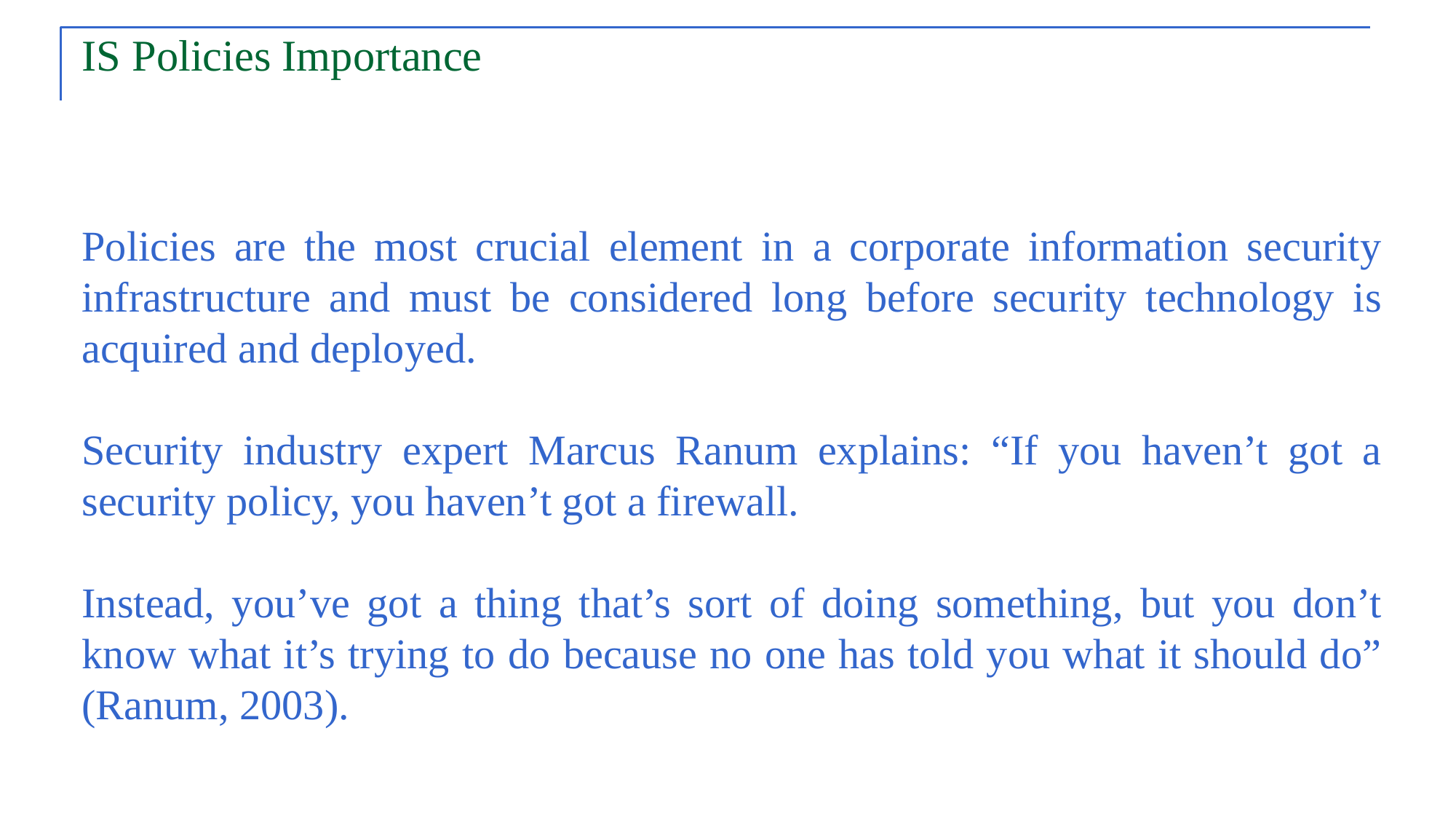

# IS Policies Importance
Policies are the most crucial element in a corporate information security infrastructure and must be considered long before security technology is acquired and deployed.

Security industry expert Marcus Ranum explains: “If you haven’t got a security policy, you haven’t got a firewall.

Instead, you’ve got a thing that’s sort of doing something, but you don’t know what it’s trying to do because no one has told you what it should do” (Ranum, 2003).